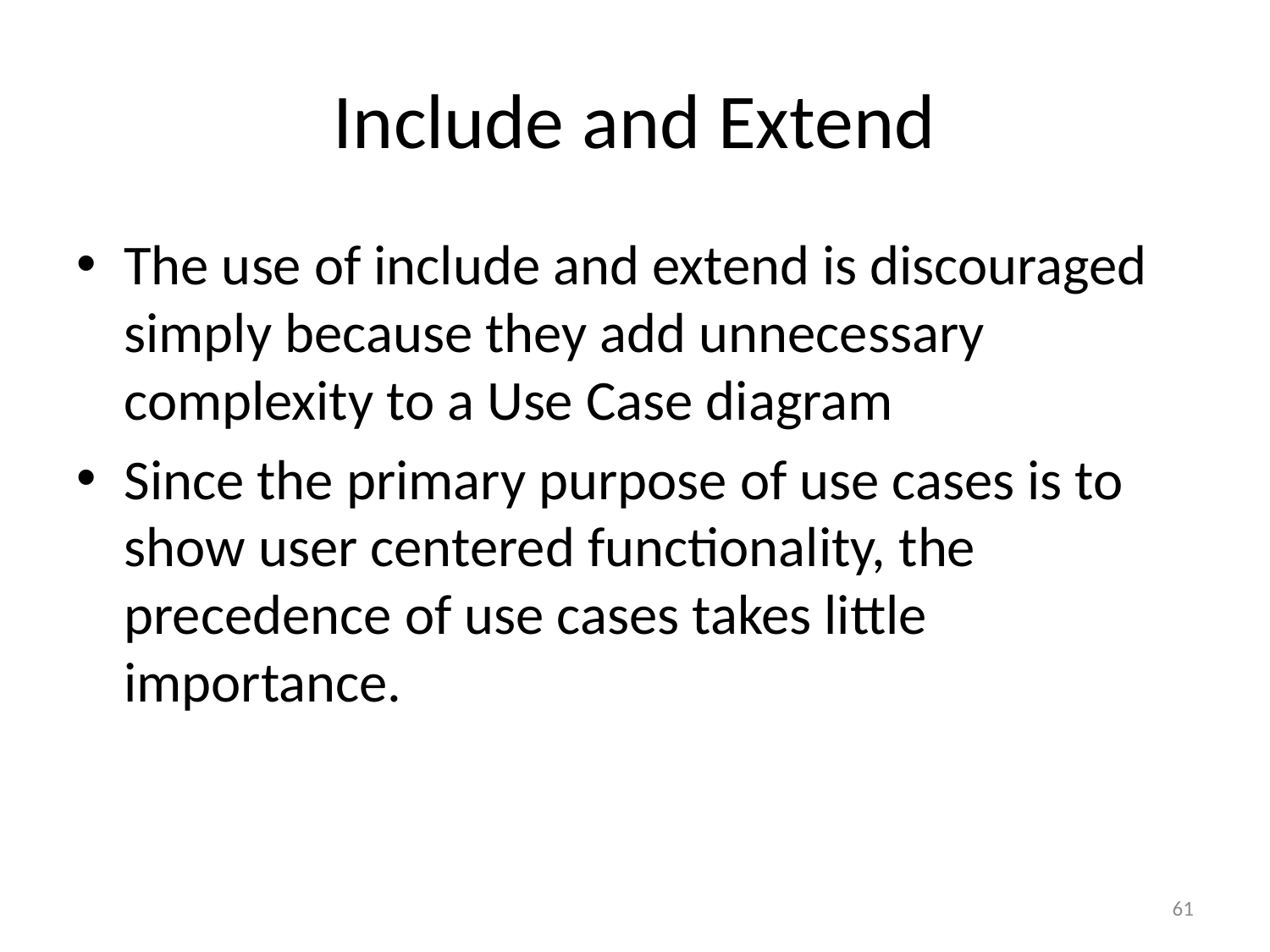

# Include and Extend
The use of include and extend is discouraged simply because they add unnecessary complexity to a Use Case diagram
Since the primary purpose of use cases is to show user centered functionality, the precedence of use cases takes little importance.
61